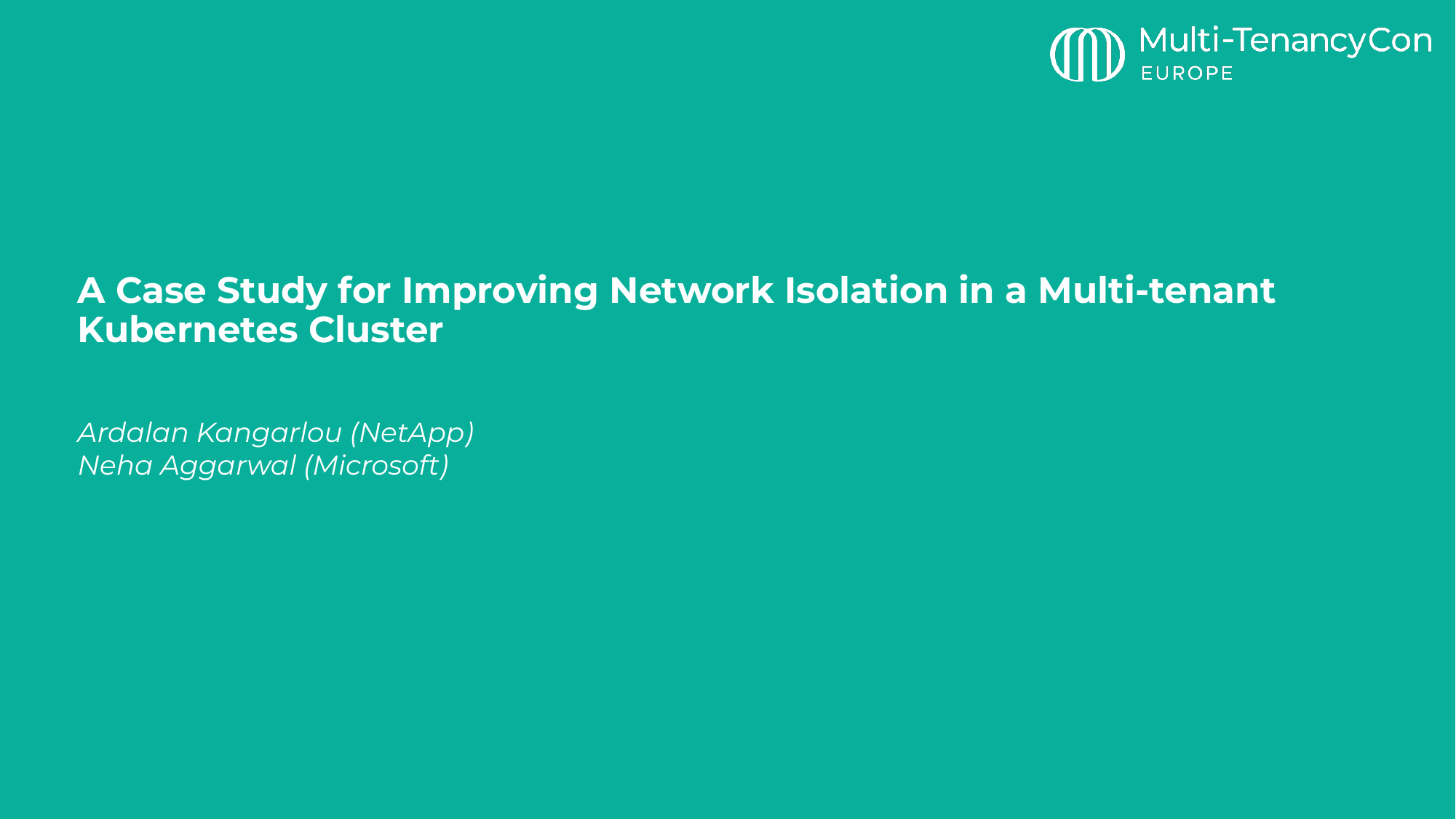

A Case Study for Improving Network Isolation in a Multi-tenant Kubernetes Cluster
Ardalan Kangarlou (NetApp)
Neha Aggarwal (Microsoft)